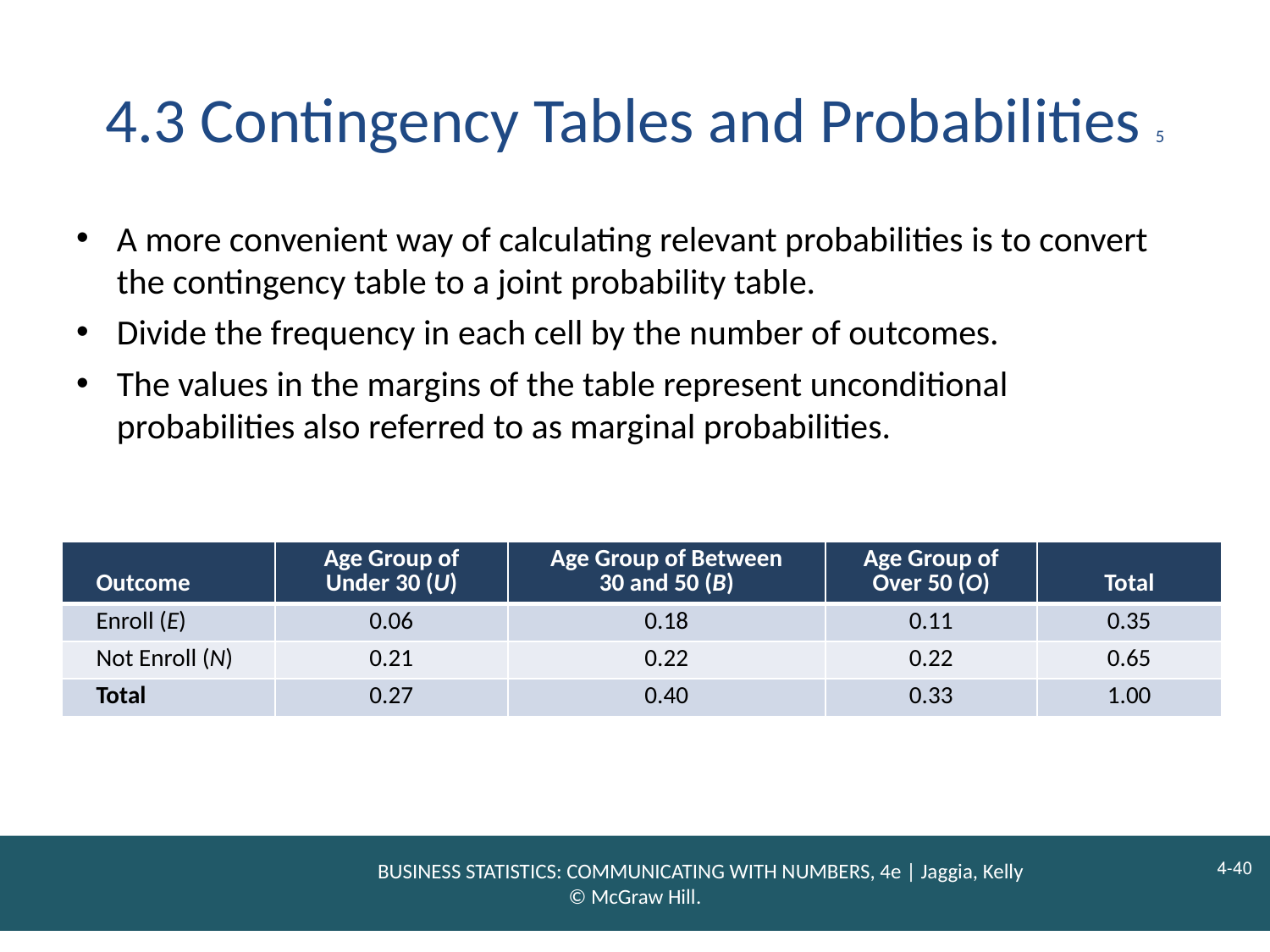

# 4.3 Contingency Tables and Probabilities 5
A more convenient way of calculating relevant probabilities is to convert the contingency table to a joint probability table.
Divide the frequency in each cell by the number of outcomes.
The values in the margins of the table represent unconditional probabilities also referred to as marginal probabilities.
| Outcome | Age Group of Under 30 (U) | Age Group of Between 30 and 50 (B) | Age Group of Over 50 (O) | Total |
| --- | --- | --- | --- | --- |
| Enroll (E) | 0.06 | 0.18 | 0.11 | 0.35 |
| Not Enroll (N) | 0.21 | 0.22 | 0.22 | 0.65 |
| Total | 0.27 | 0.40 | 0.33 | 1.00 |